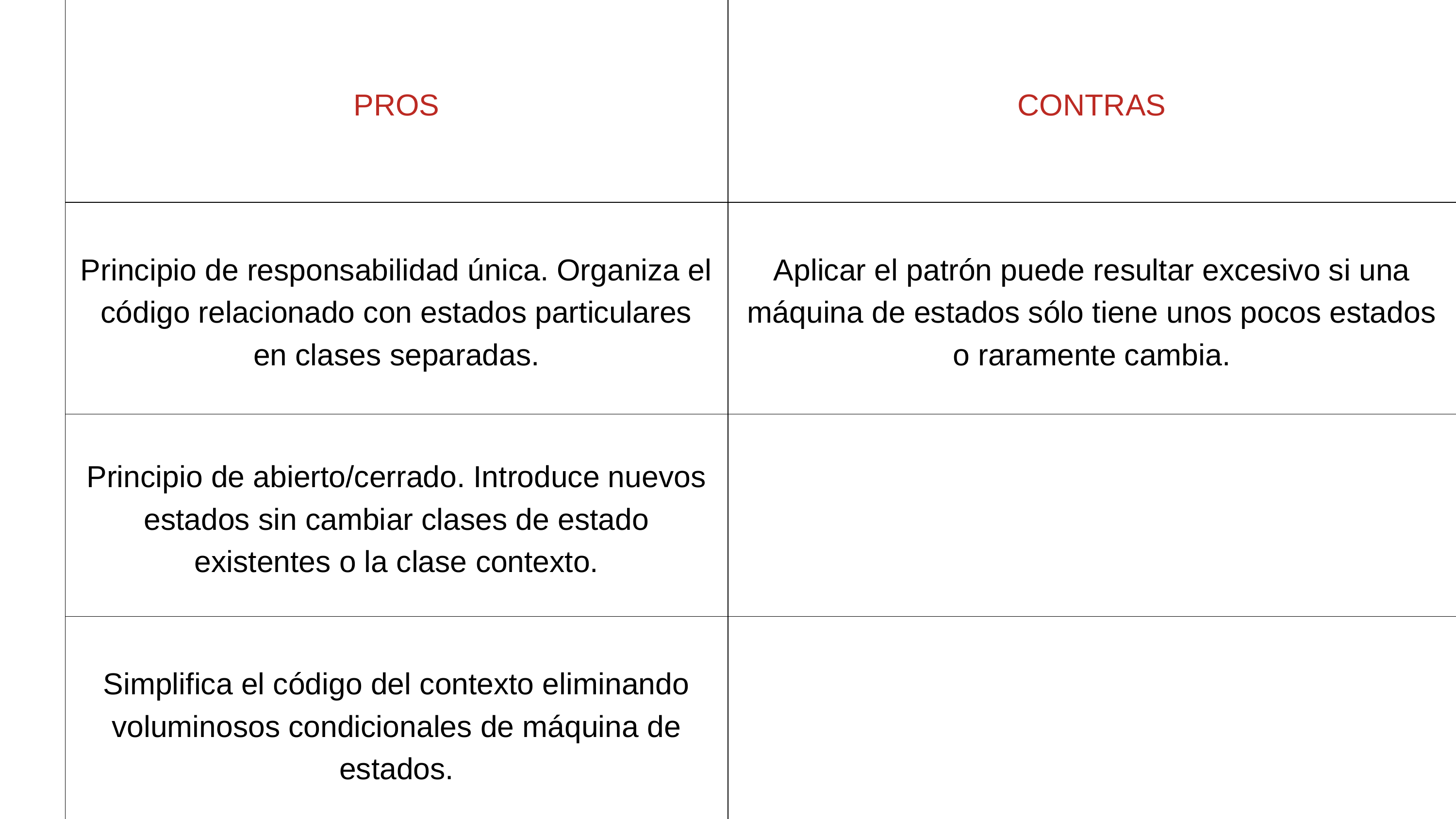

| PROS | CONTRAS |
| --- | --- |
| Principio de responsabilidad única. Organiza el código relacionado con estados particulares en clases separadas. | Aplicar el patrón puede resultar excesivo si una máquina de estados sólo tiene unos pocos estados o raramente cambia. |
| Principio de abierto/cerrado. Introduce nuevos estados sin cambiar clases de estado existentes o la clase contexto. |  |
| Simplifica el código del contexto eliminando voluminosos condicionales de máquina de estados. |  |